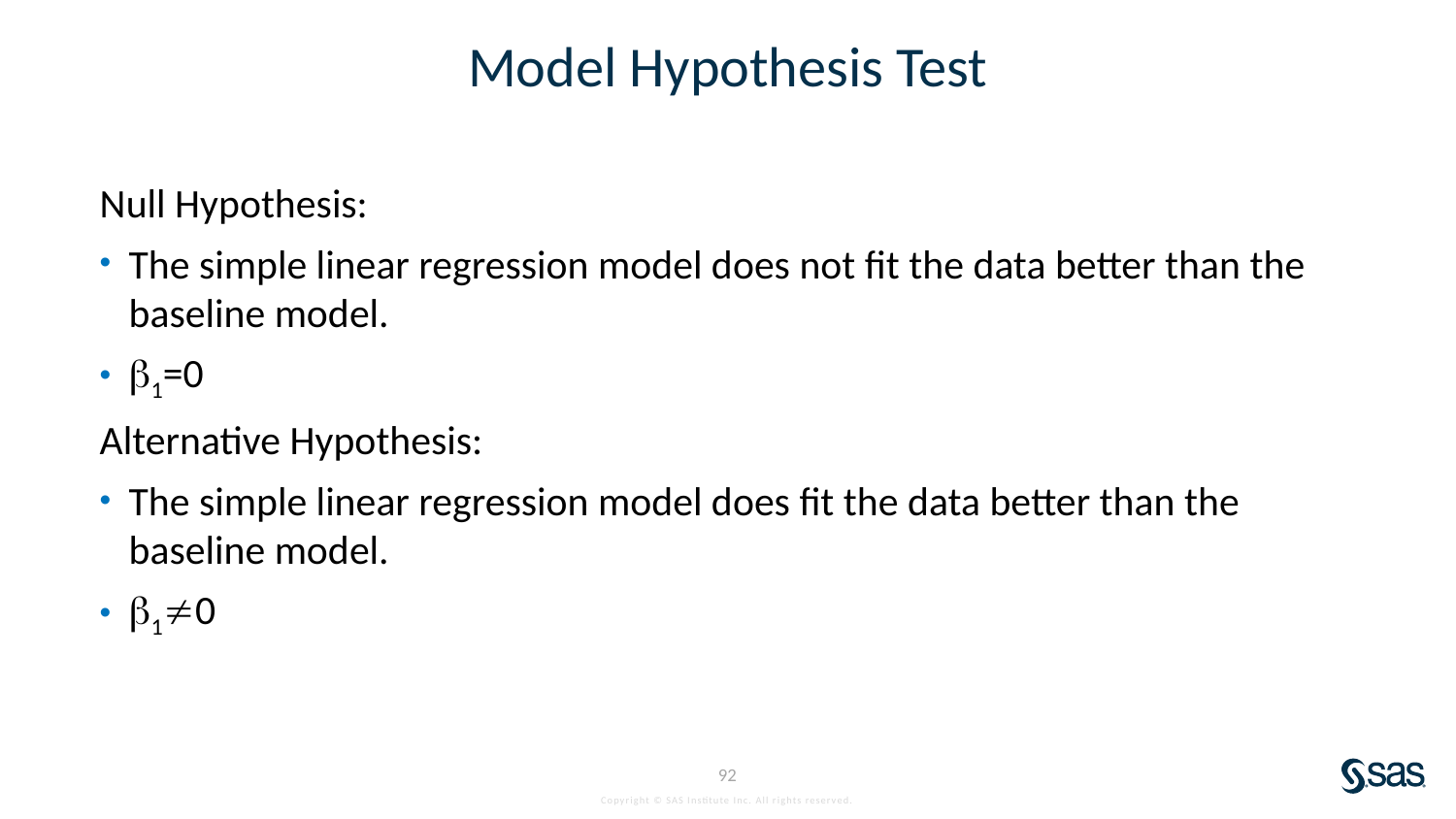

# Model Hypothesis Test
Null Hypothesis:
The simple linear regression model does not fit the data better than the baseline model.
β1=0
Alternative Hypothesis:
The simple linear regression model does fit the data better than the baseline model.
β1≠0